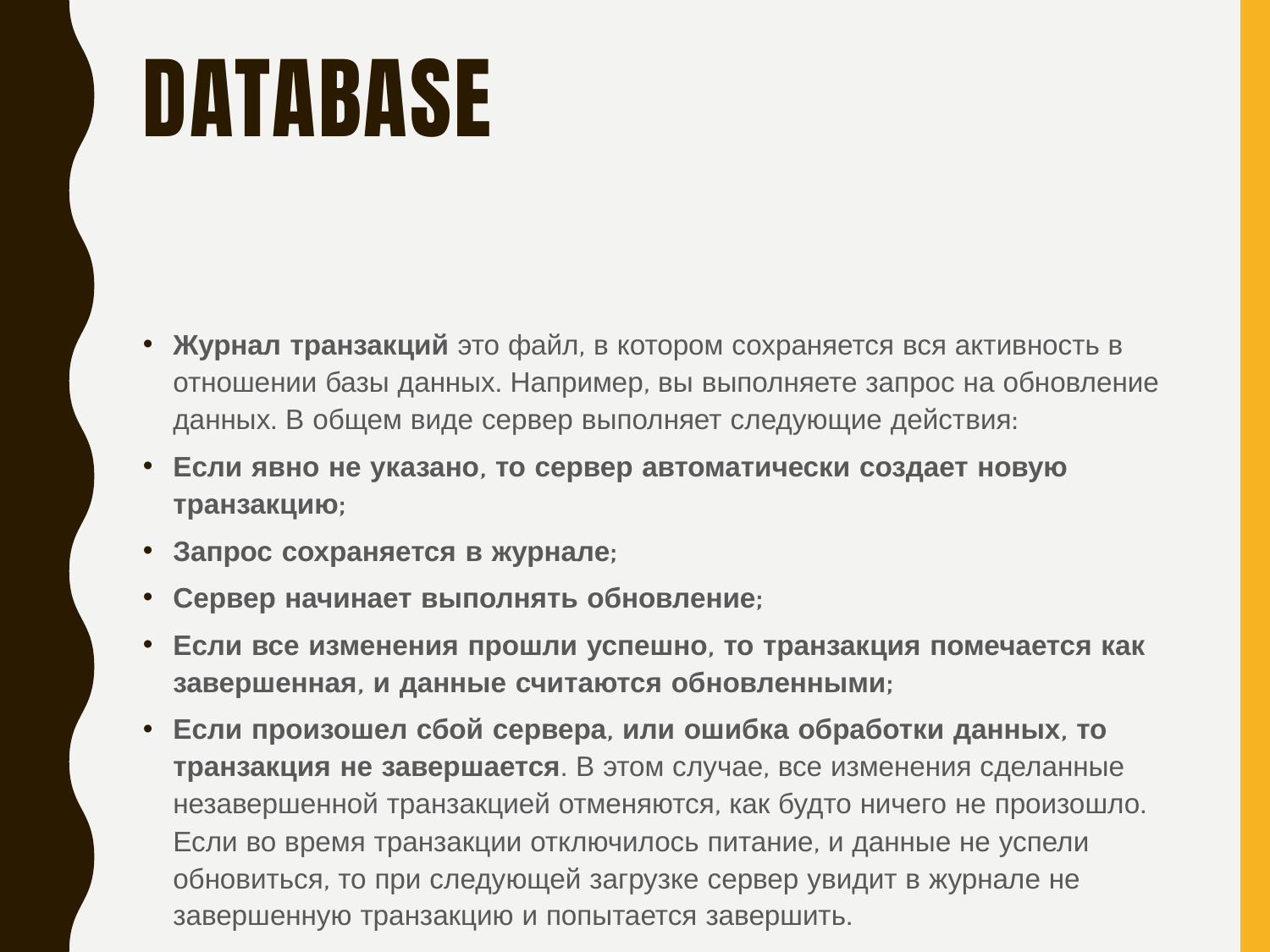

# DATABASE
Журнал транзакций это файл, в котором сохраняется вся активность в отношении базы данных. Например, вы выполняете запрос на обновление данных. В общем виде сервер выполняет следующие действия:
Если явно не указано, то сервер автоматически создает новую транзакцию;
Запрос сохраняется в журнале;
Сервер начинает выполнять обновление;
Если все изменения прошли успешно, то транзакция помечается как завершенная, и данные считаются обновленными;
Если произошел сбой сервера, или ошибка обработки данных, то транзакция не завершается. В этом случае, все изменения сделанные незавершенной транзакцией отменяются, как будто ничего не произошло. Если во время транзакции отключилось питание, и данные не успели обновиться, то при следующей загрузке сервер увидит в журнале не завершенную транзакцию и попытается завершить.